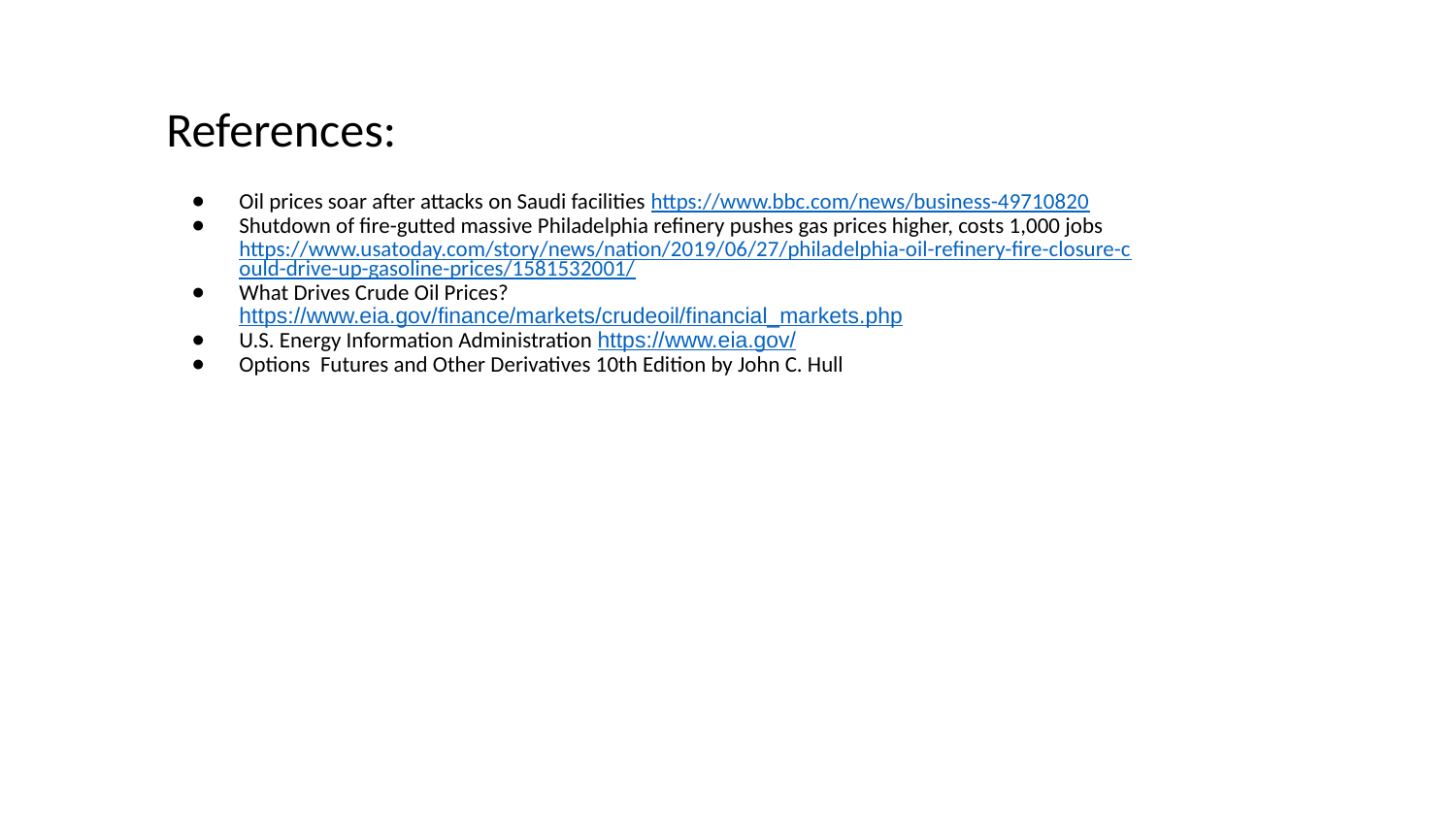

# References:
Oil prices soar after attacks on Saudi facilities https://www.bbc.com/news/business-49710820
Shutdown of fire-gutted massive Philadelphia refinery pushes gas prices higher, costs 1,000 jobs https://www.usatoday.com/story/news/nation/2019/06/27/philadelphia-oil-refinery-fire-closure-could-drive-up-gasoline-prices/1581532001/
What Drives Crude Oil Prices? https://www.eia.gov/finance/markets/crudeoil/financial_markets.php
U.S. Energy Information Administration https://www.eia.gov/
Options  Futures and Other Derivatives 10th Edition by John C. Hull